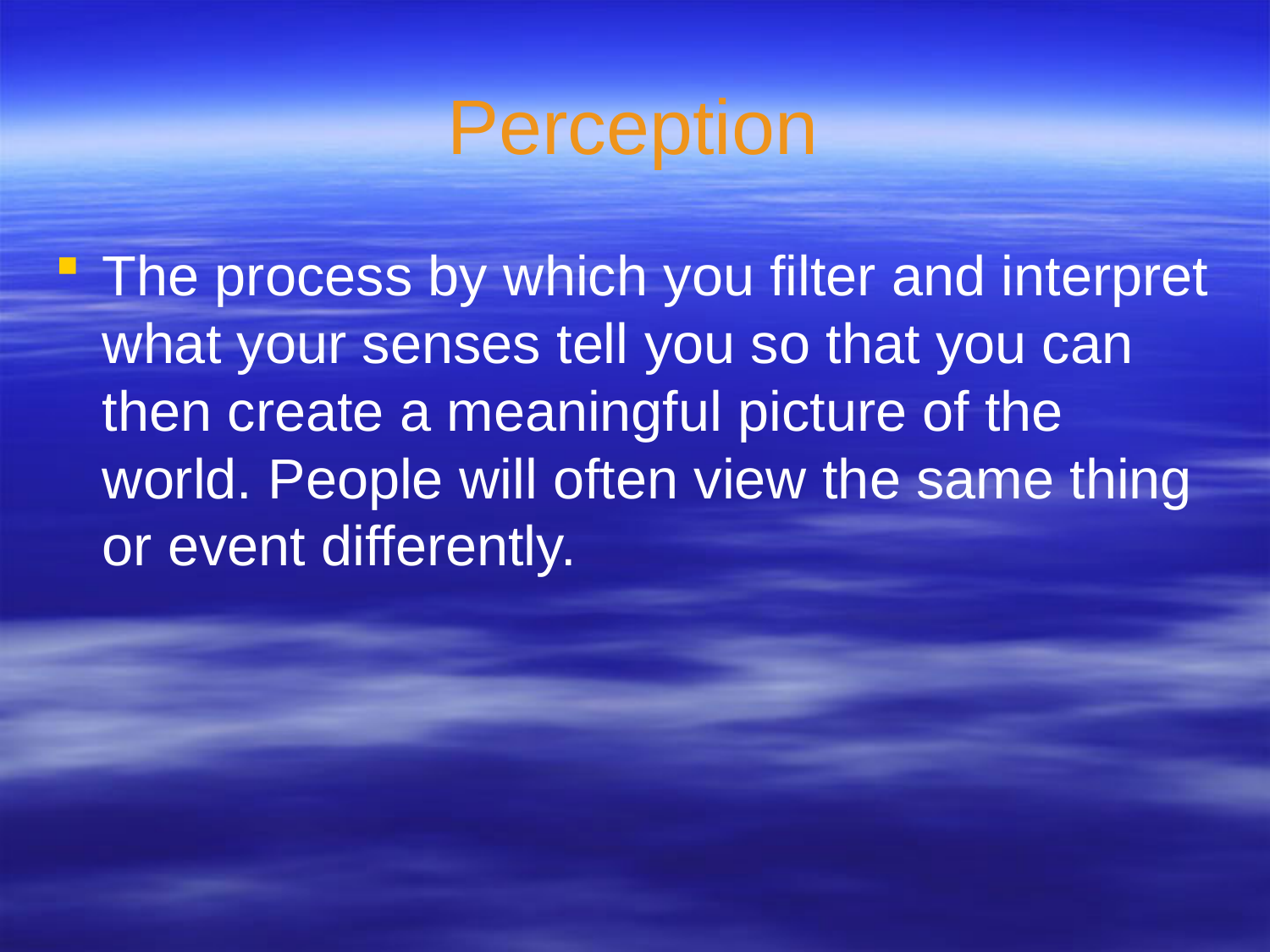

# Perception
The process by which you filter and interpret what your senses tell you so that you can then create a meaningful picture of the world. People will often view the same thing or event differently.